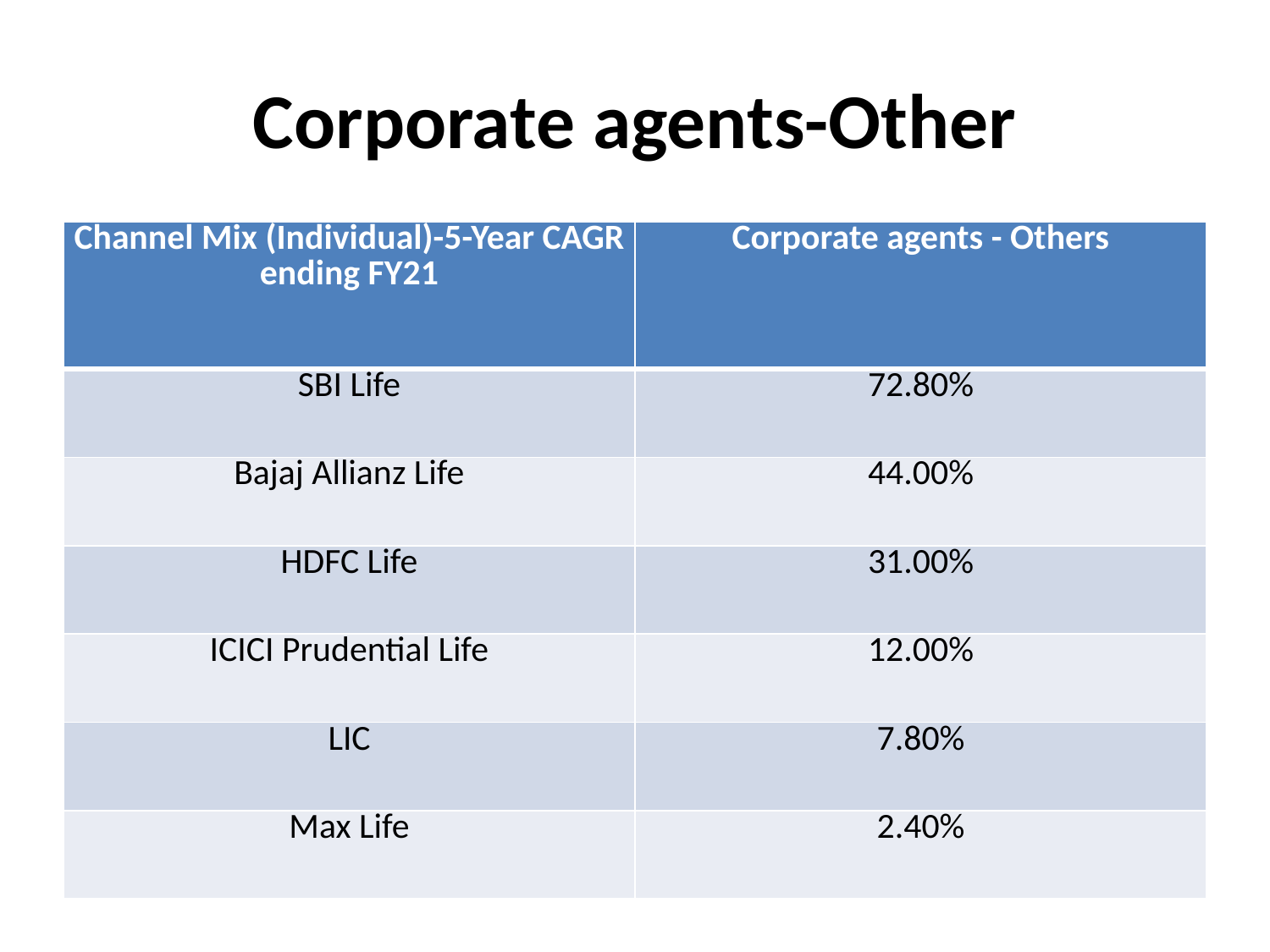

# Corporate agents-Other
| Channel Mix (Individual)-5-Year CAGR ending FY21 | Corporate agents - Others |
| --- | --- |
| SBI Life | 72.80% |
| Bajaj Allianz Life | 44.00% |
| HDFC Life | 31.00% |
| ICICI Prudential Life | 12.00% |
| LIC | 7.80% |
| Max Life | 2.40% |